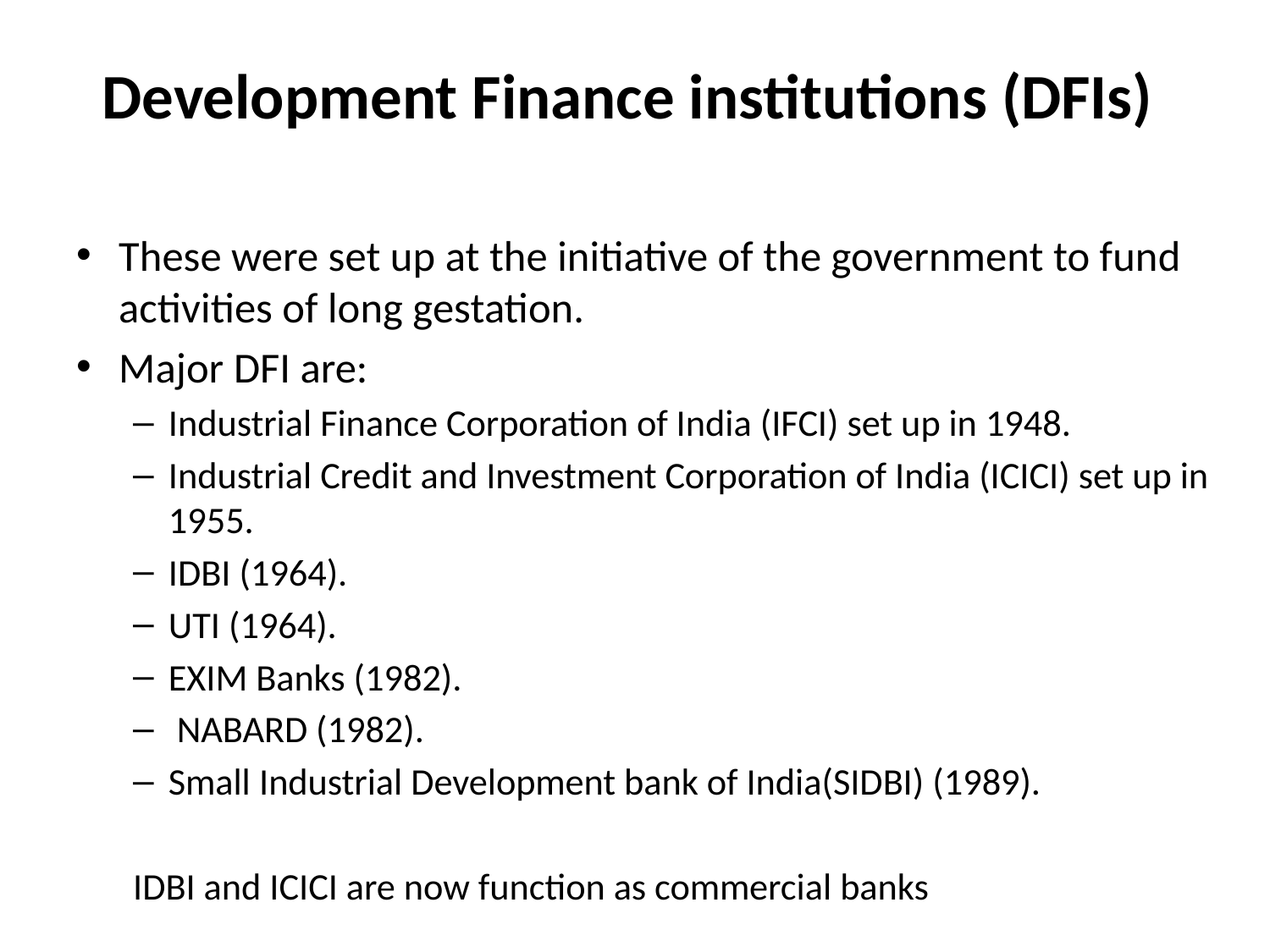

# Development Finance institutions (DFIs)
These were set up at the initiative of the government to fund activities of long gestation.
Major DFI are:
Industrial Finance Corporation of India (IFCI) set up in 1948.
Industrial Credit and Investment Corporation of India (ICICI) set up in 1955.
IDBI (1964).
UTI (1964).
EXIM Banks (1982).
 NABARD (1982).
Small Industrial Development bank of India(SIDBI) (1989).

IDBI and ICICI are now function as commercial banks